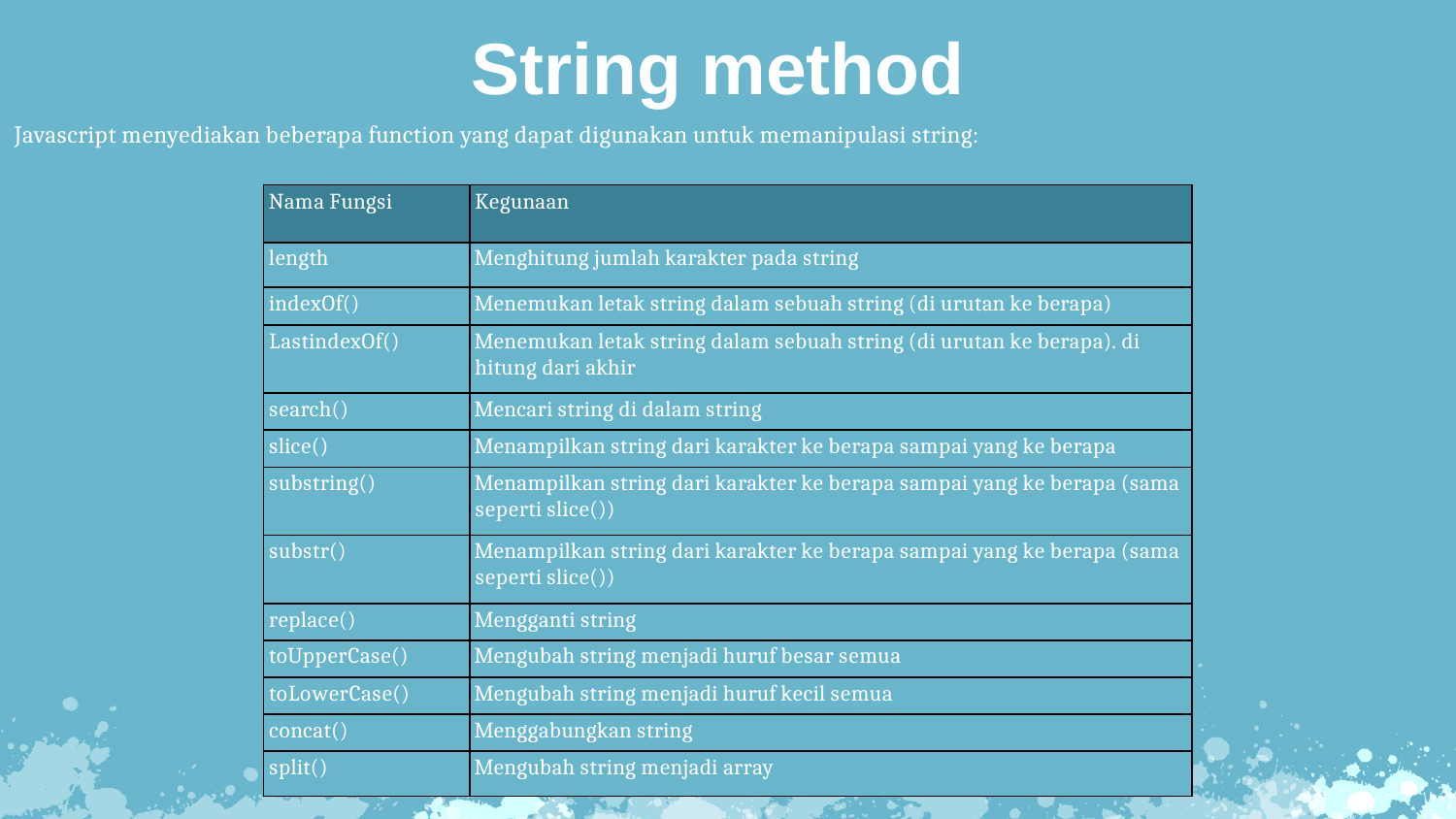

String method
Javascript menyediakan beberapa function yang dapat digunakan untuk memanipulasi string:

| Nama Fungsi | Kegunaan |
| --- | --- |
| length | Menghitung jumlah karakter pada string |
| indexOf() | Menemukan letak string dalam sebuah string (di urutan ke berapa) |
| LastindexOf() | Menemukan letak string dalam sebuah string (di urutan ke berapa). di hitung dari akhir |
| search() | Mencari string di dalam string |
| slice() | Menampilkan string dari karakter ke berapa sampai yang ke berapa |
| substring() | Menampilkan string dari karakter ke berapa sampai yang ke berapa (sama seperti slice()) |
| substr() | Menampilkan string dari karakter ke berapa sampai yang ke berapa (sama seperti slice()) |
| replace() | Mengganti string |
| toUpperCase() | Mengubah string menjadi huruf besar semua |
| toLowerCase() | Mengubah string menjadi huruf kecil semua |
| concat() | Menggabungkan string |
| split() | Mengubah string menjadi array |